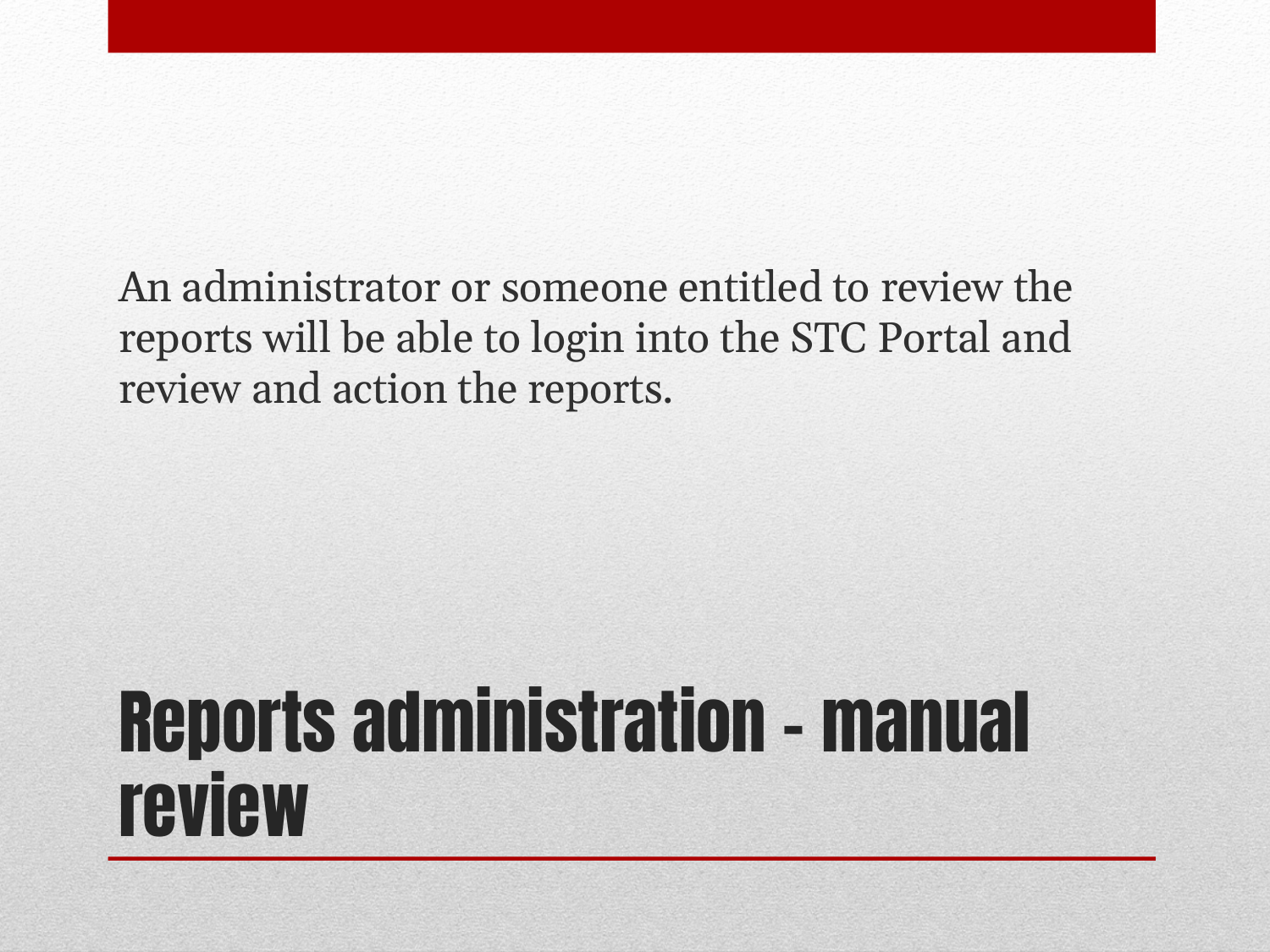

An administrator or someone entitled to review the reports will be able to login into the STC Portal and review and action the reports.

# Reports administration – manual review